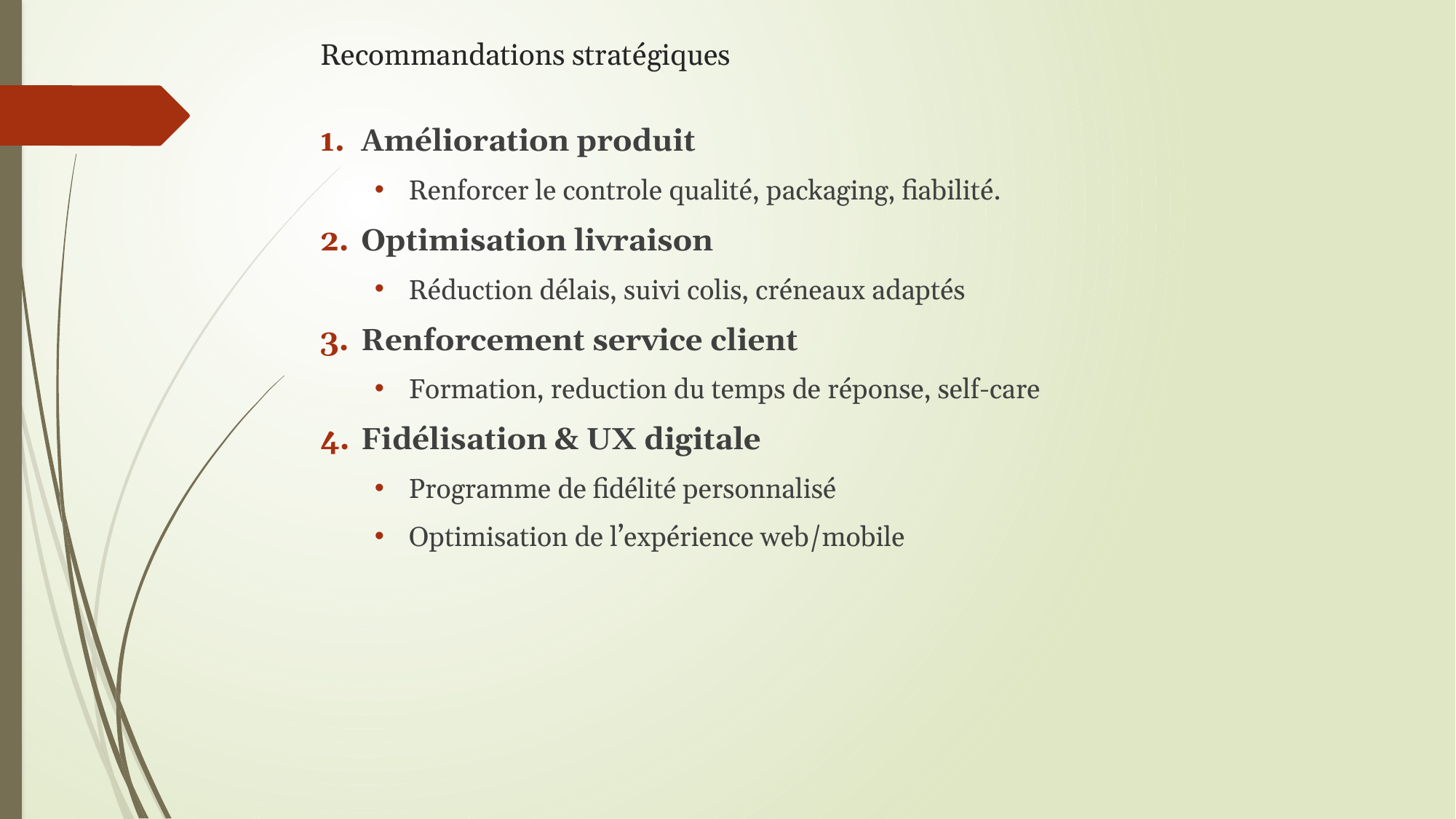

# Recommandations stratégiques
Amélioration produit
Renforcer le controle qualité, packaging, fiabilité.
Optimisation livraison
Réduction délais, suivi colis, créneaux adaptés
Renforcement service client
Formation, reduction du temps de réponse, self-care
Fidélisation & UX digitale
Programme de fidélité personnalisé
Optimisation de l’expérience web/mobile